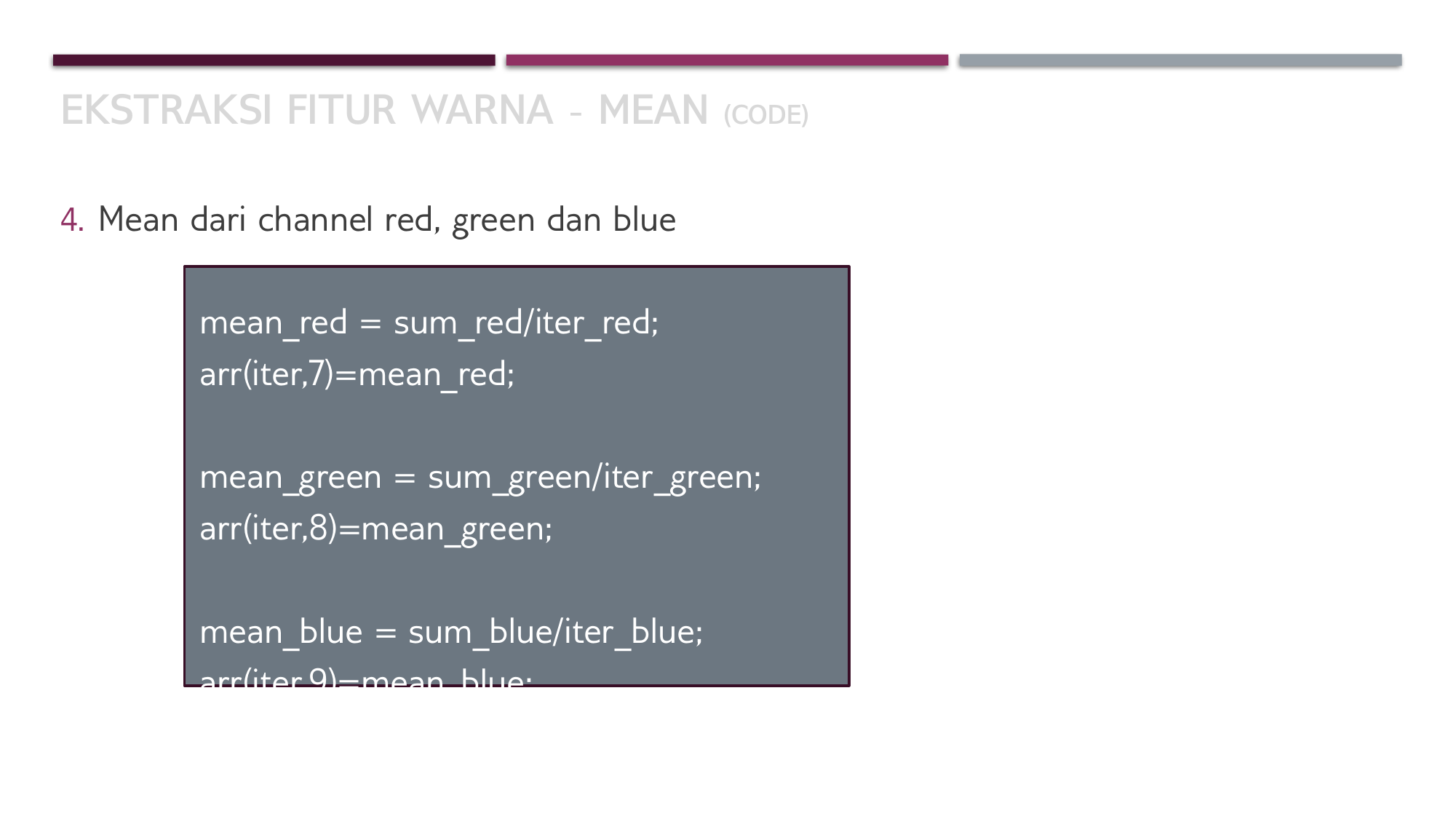

# EKSTRAKSI FITUR warna - MEAN (code)
Mean dari channel red, green dan blue

    mean_red = sum_red/iter_red;
    arr(iter,7)=mean_red;

    mean_green = sum_green/iter_green;
    arr(iter,8)=mean_green;

    mean_blue = sum_blue/iter_blue;
    arr(iter,9)=mean_blue;